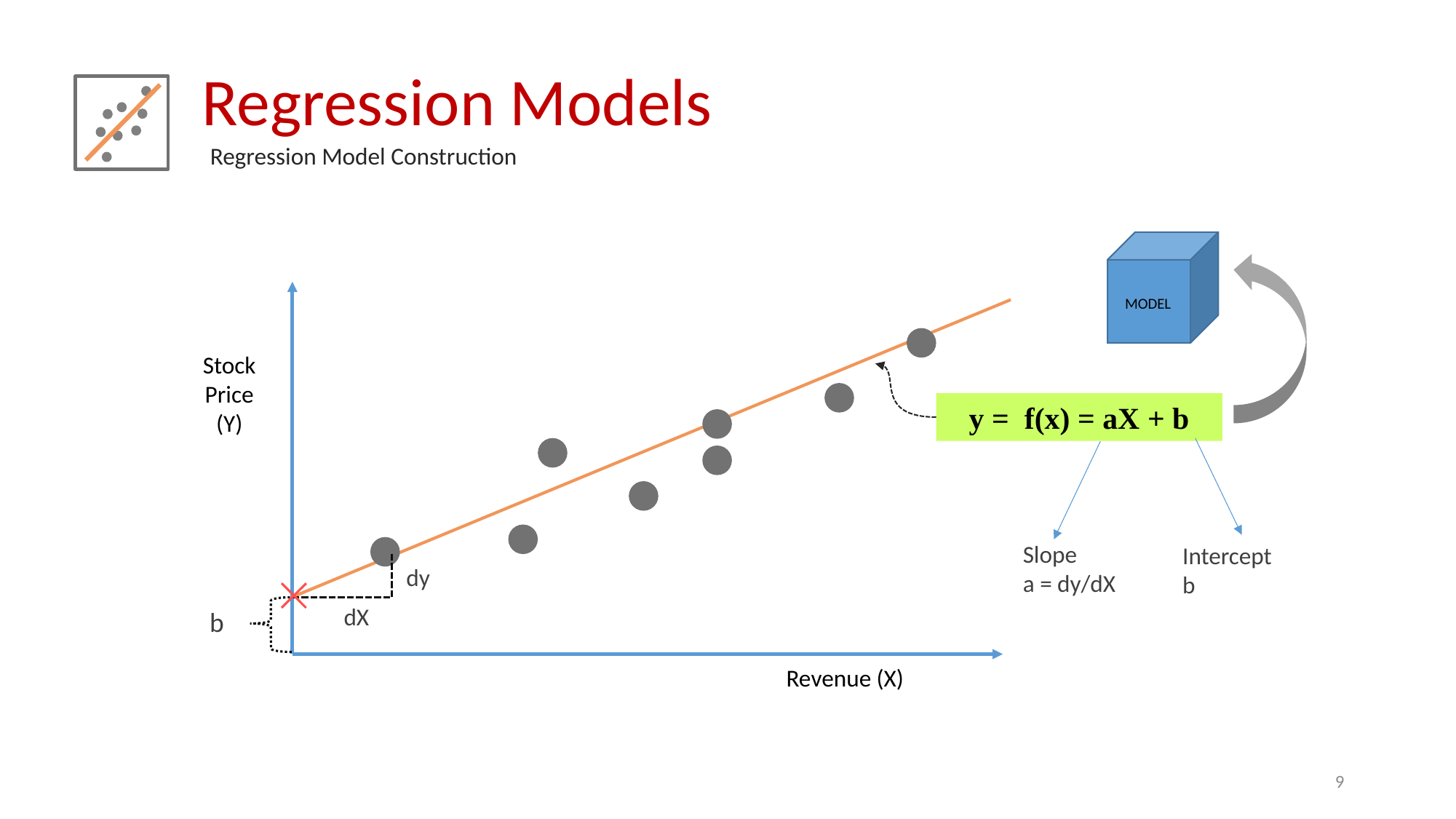

# Regression Models

Regression Model Construction

MODEL

♦

♦
♦
♦
♦
♦

Stock
Price
(Y)
Revenue (X)

dy
dX

b
y =  f(x) = aX + b
Slope
a = dy/dX

Intercept
b
9